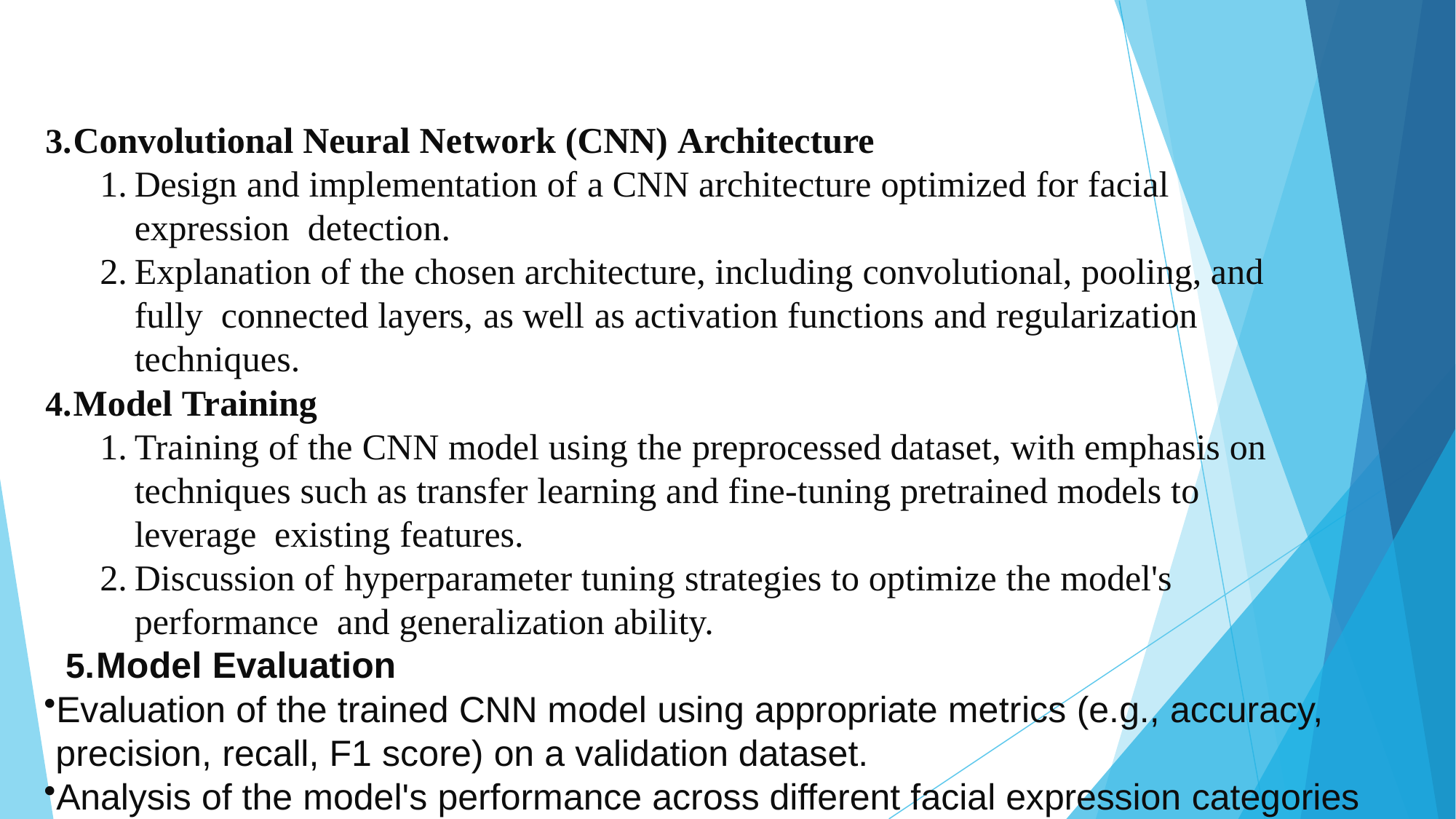

Convolutional Neural Network (CNN) Architecture
Design and implementation of a CNN architecture optimized for facial expression  detection.
Explanation of the chosen architecture, including convolutional, pooling, and fully  connected layers, as well as activation functions and regularization techniques.
Model Training
Training of the CNN model using the preprocessed dataset, with emphasis on  techniques such as transfer learning and fine-tuning pretrained models to leverage  existing features.
Discussion of hyperparameter tuning strategies to optimize the model's performance  and generalization ability.
Model Evaluation
Evaluation of the trained CNN model using appropriate metrics (e.g., accuracy,  precision, recall, F1 score) on a validation dataset.
Analysis of the model's performance across different facial expression categories  and comparison with baseline approache